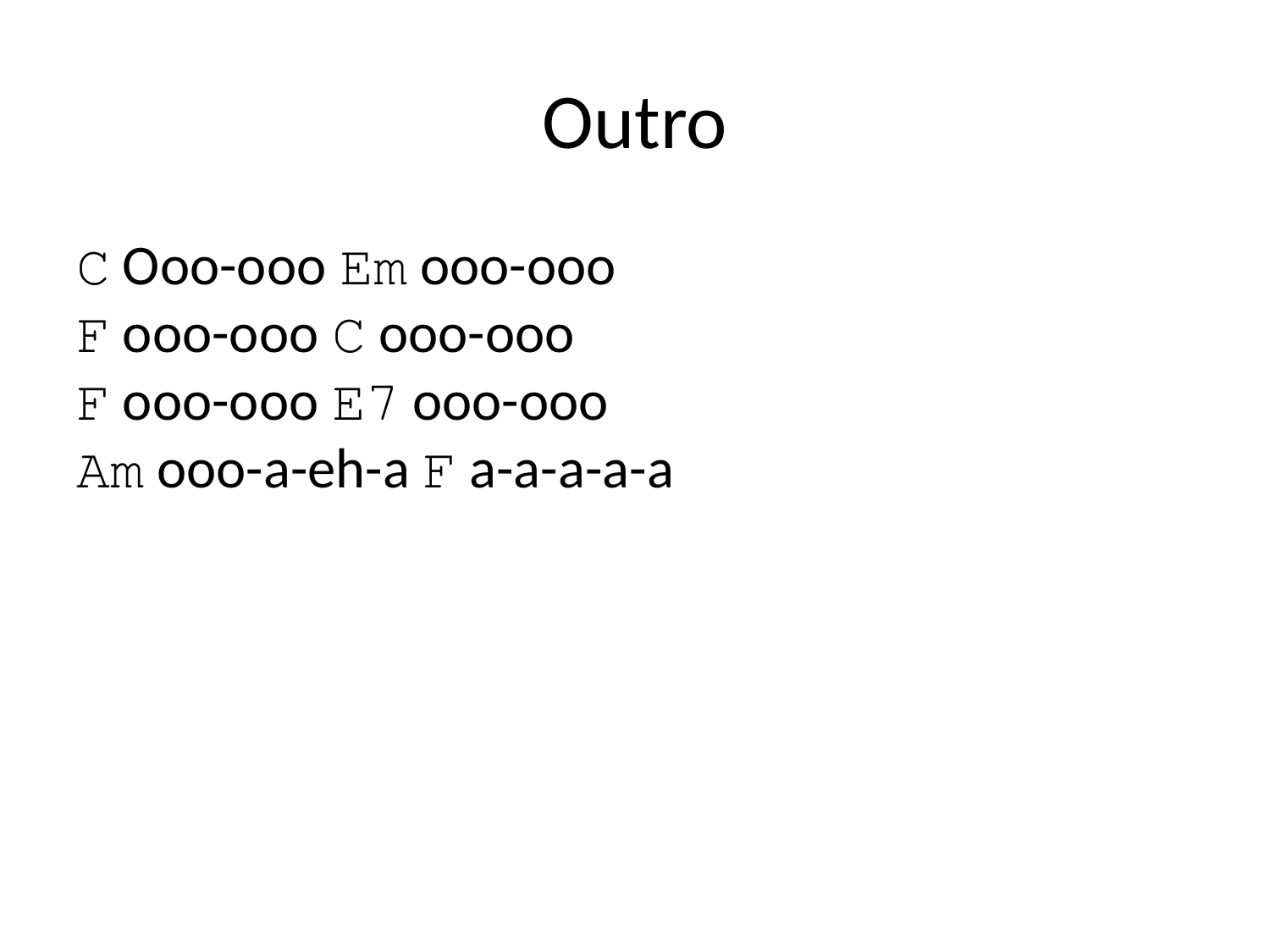

# Outro
C Ooo-ooo Em ooo-ooo
F ooo-ooo C ooo-ooo
F ooo-ooo E7 ooo-ooo
Am ooo-a-eh-a F a-a-a-a-a